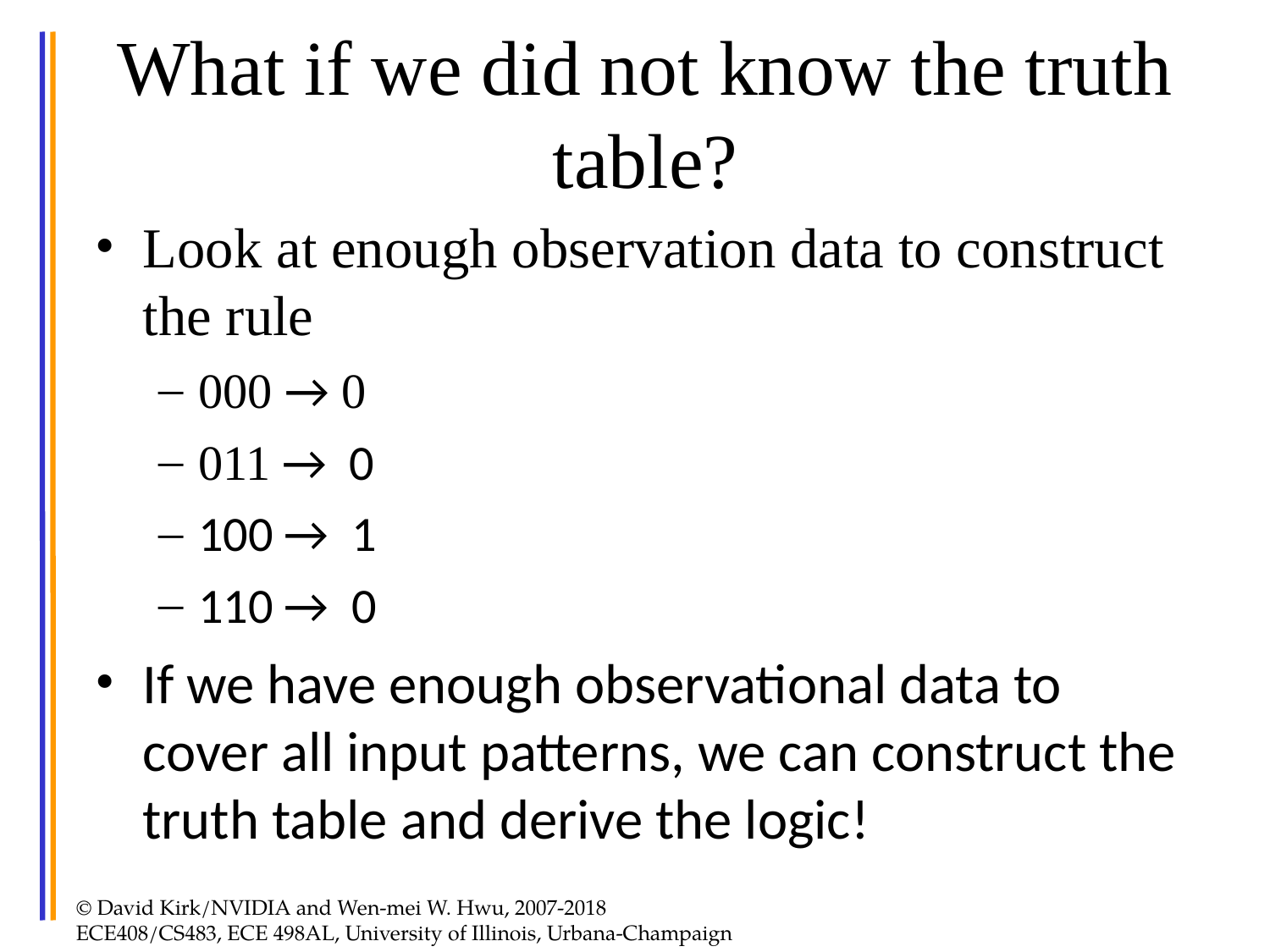

7
# What if we did not know the truth table?
Look at enough observation data to construct the rule
000 → 0
011 →  0
100 →  1
110 →  0
If we have enough observational data to cover all input patterns, we can construct the truth table and derive the logic!

Alien story.